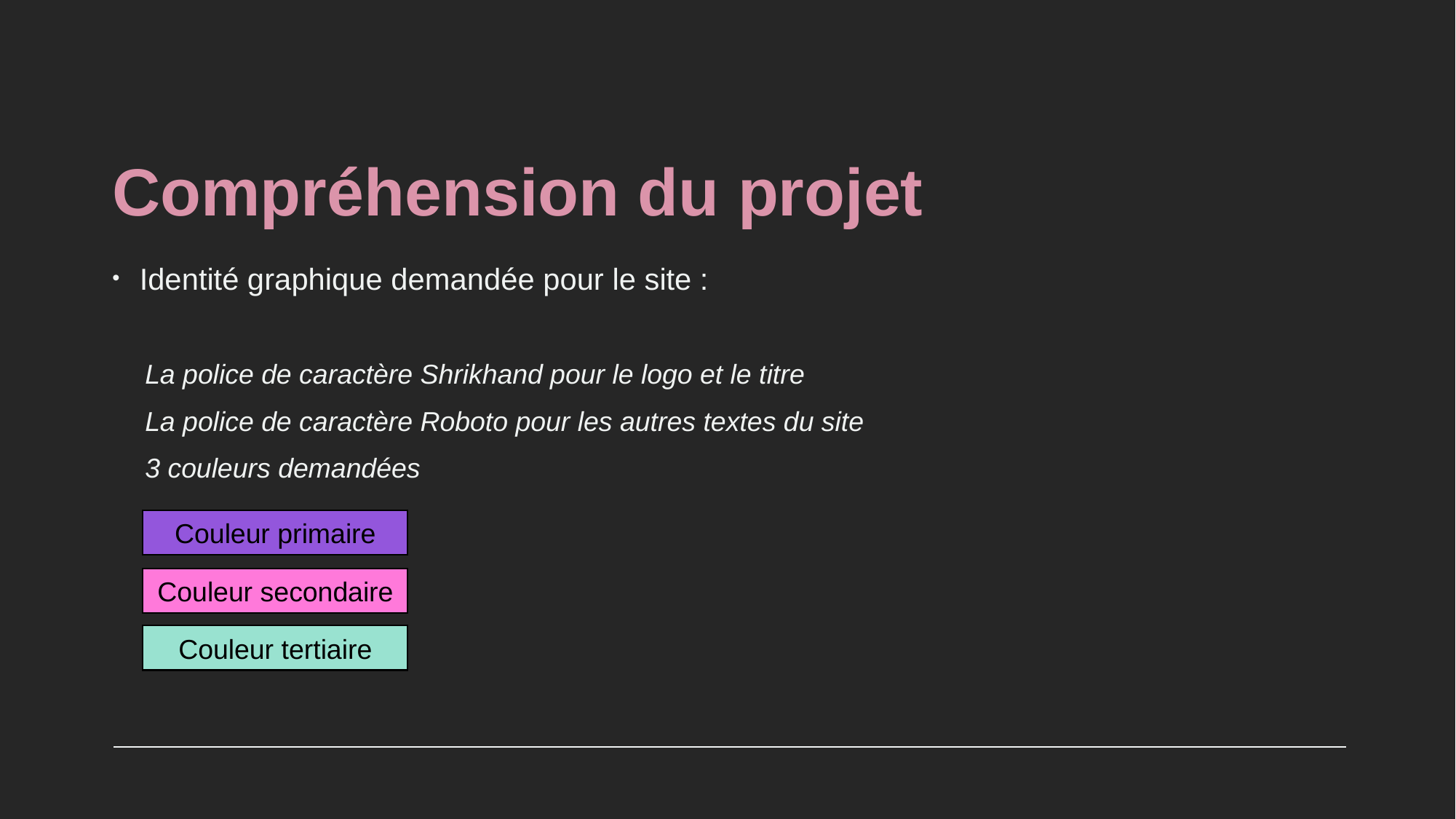

# Compréhension du projet
Identité graphique demandée pour le site :

La police de caractère Shrikhand pour le logo et le titre
La police de caractère Roboto pour les autres textes du site
3 couleurs demandées

Couleur primaire
Couleur secondaire
Couleur tertiaire